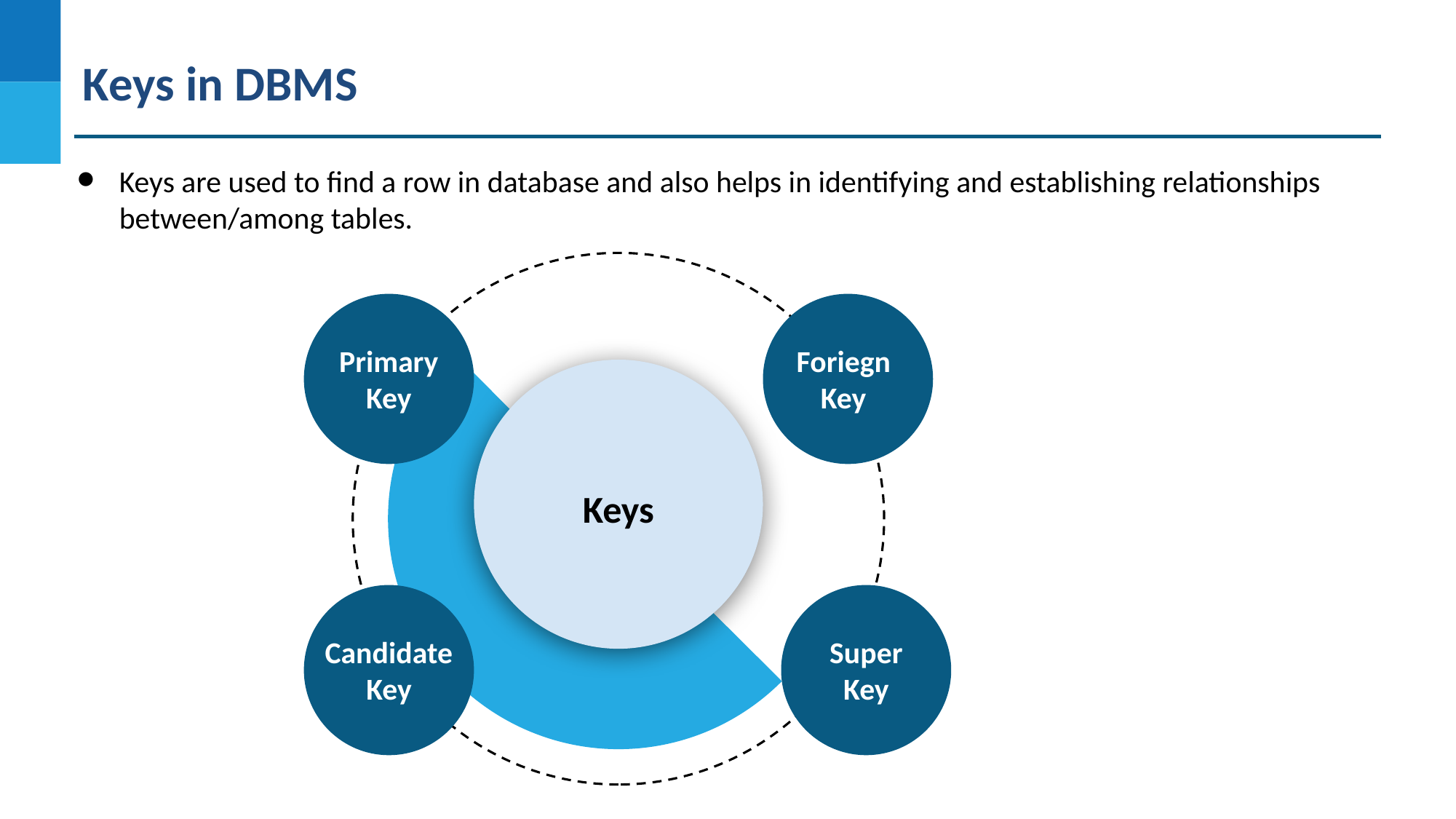

Keys in DBMS
Keys are used to find a row in database and also helps in identifying and establishing relationships between/among tables.

Primary Key
Foriegn Key

Keys

Candidate Key
Super Key